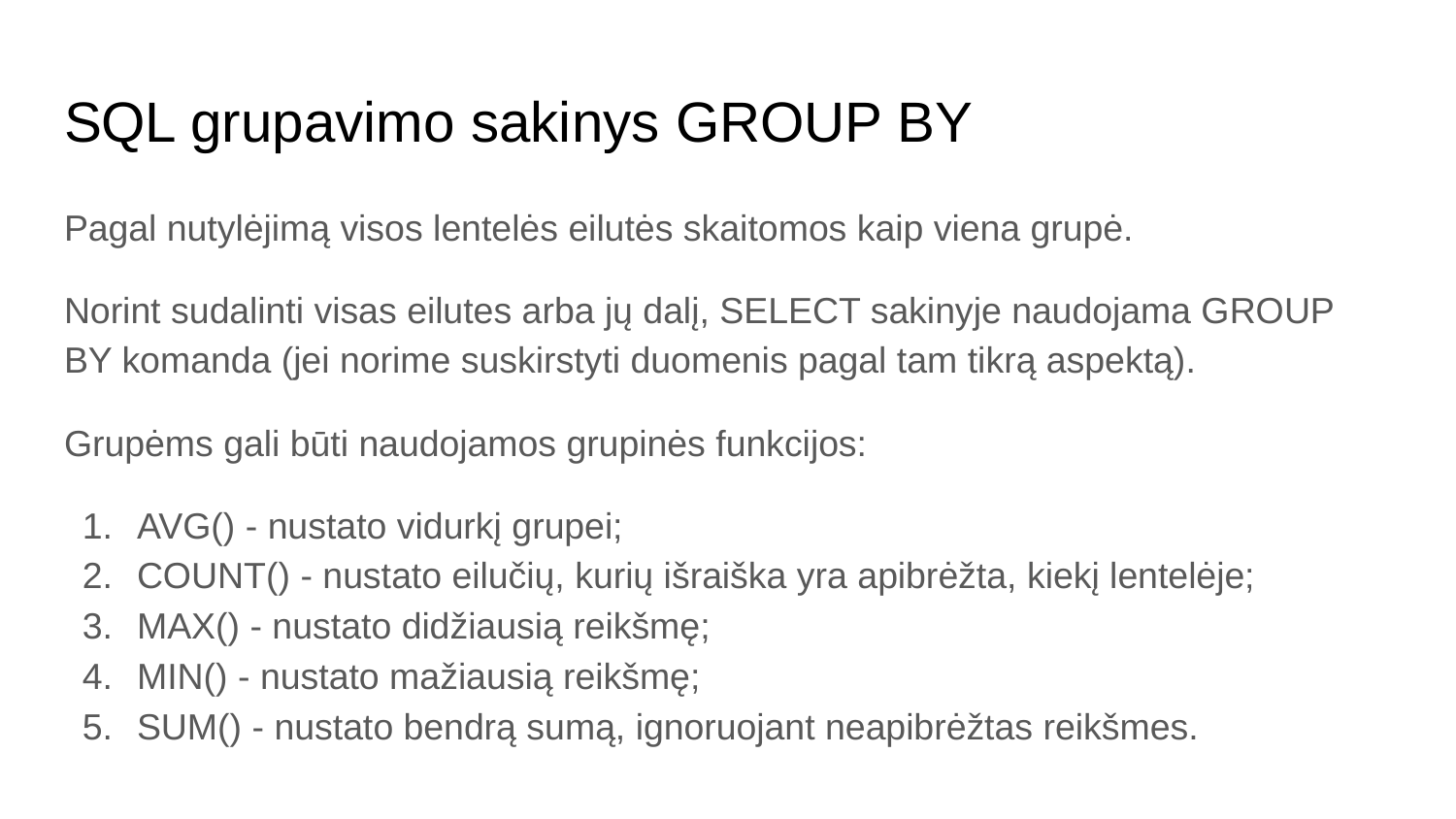

# SQL grupavimo sakinys GROUP BY
Pagal nutylėjimą visos lentelės eilutės skaitomos kaip viena grupė.
Norint sudalinti visas eilutes arba jų dalį, SELECT sakinyje naudojama GROUP BY komanda (jei norime suskirstyti duomenis pagal tam tikrą aspektą).
Grupėms gali būti naudojamos grupinės funkcijos:
AVG() - nustato vidurkį grupei;
COUNT() - nustato eilučių, kurių išraiška yra apibrėžta, kiekį lentelėje;
MAX() - nustato didžiausią reikšmę;
MIN() - nustato mažiausią reikšmę;
SUM() - nustato bendrą sumą, ignoruojant neapibrėžtas reikšmes.